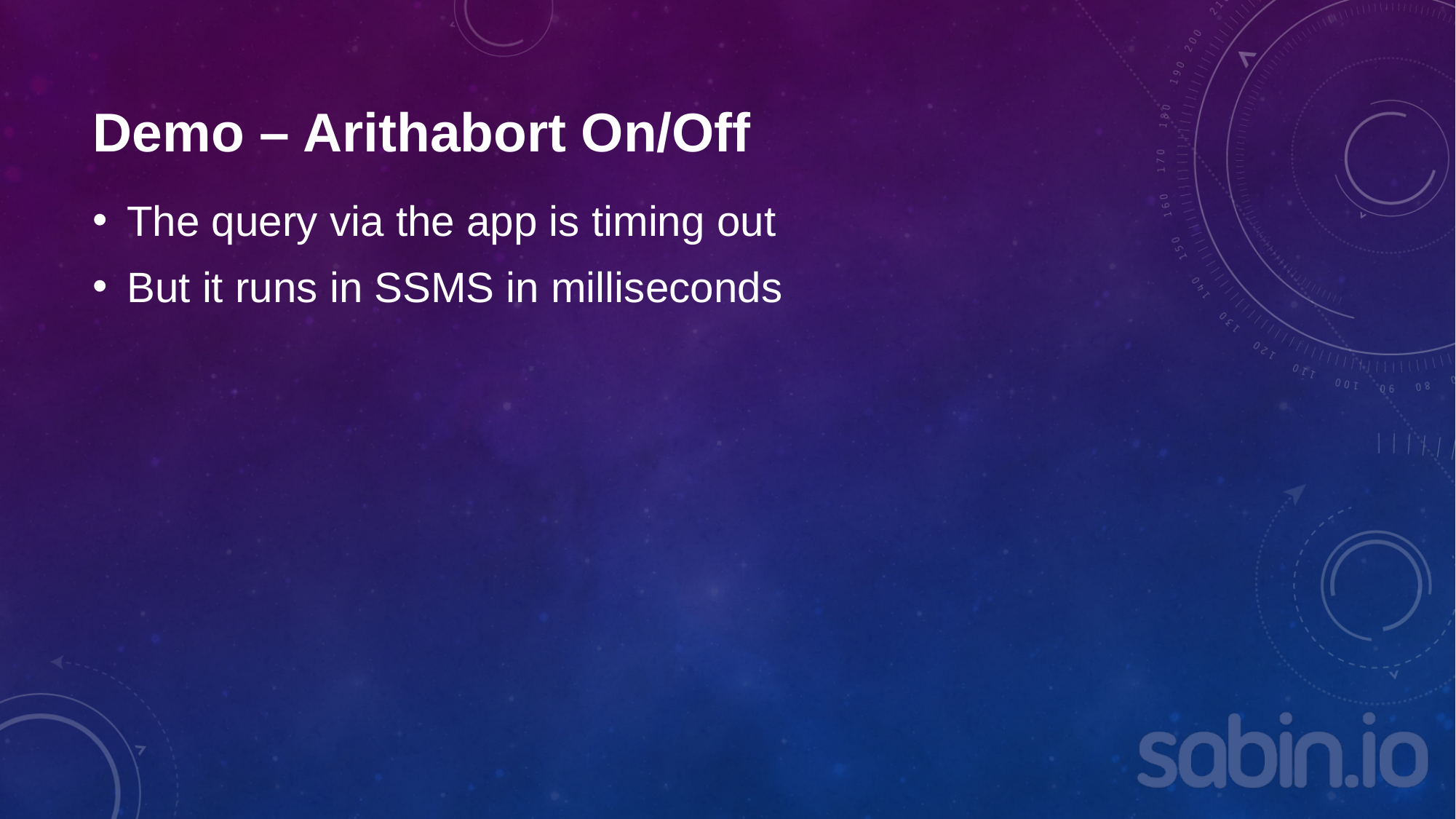

# Demo – Arithabort On/Off
The query via the app is timing out
But it runs in SSMS in milliseconds